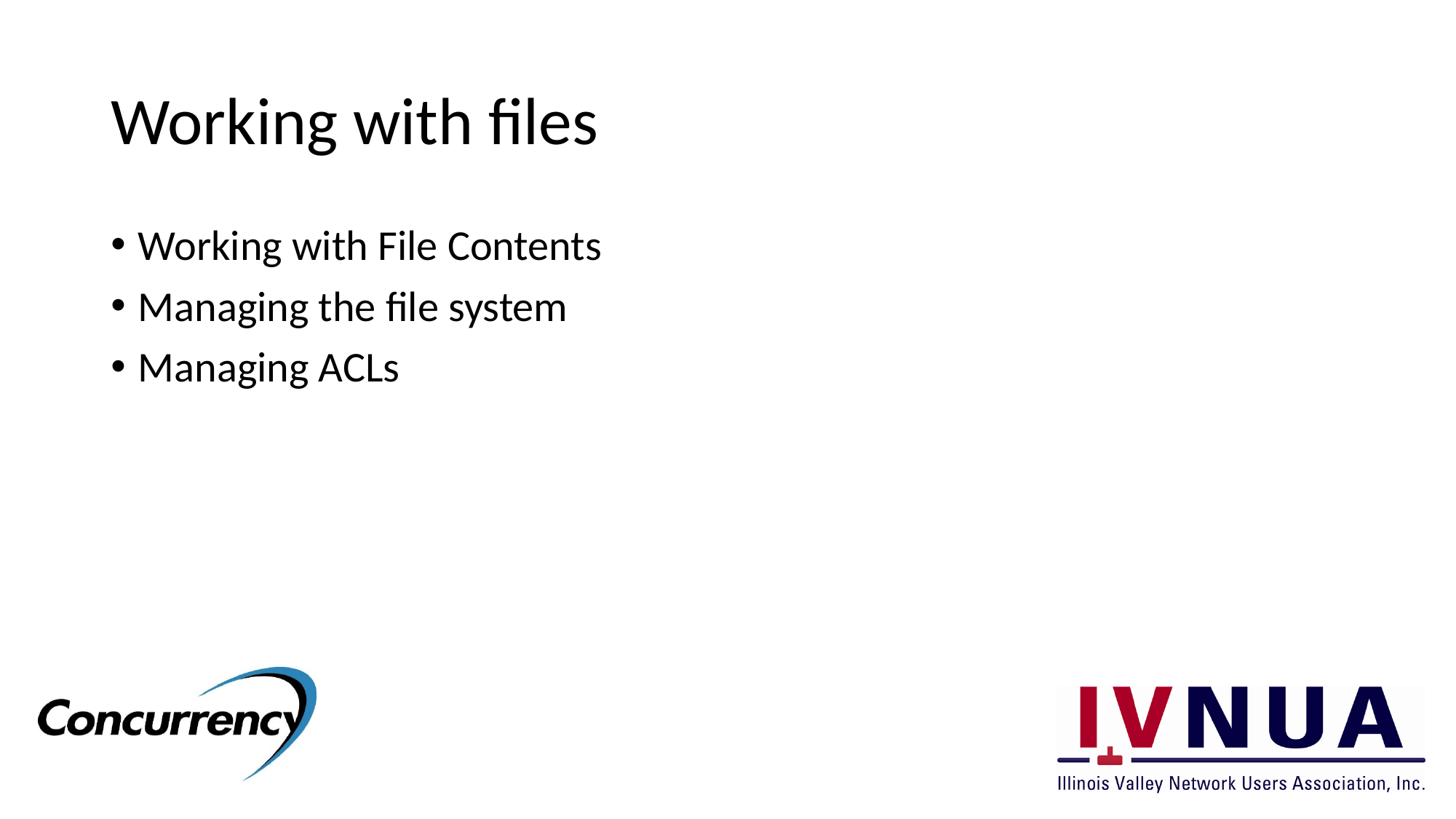

# Working with files
Working with File Contents
Managing the file system
Managing ACLs